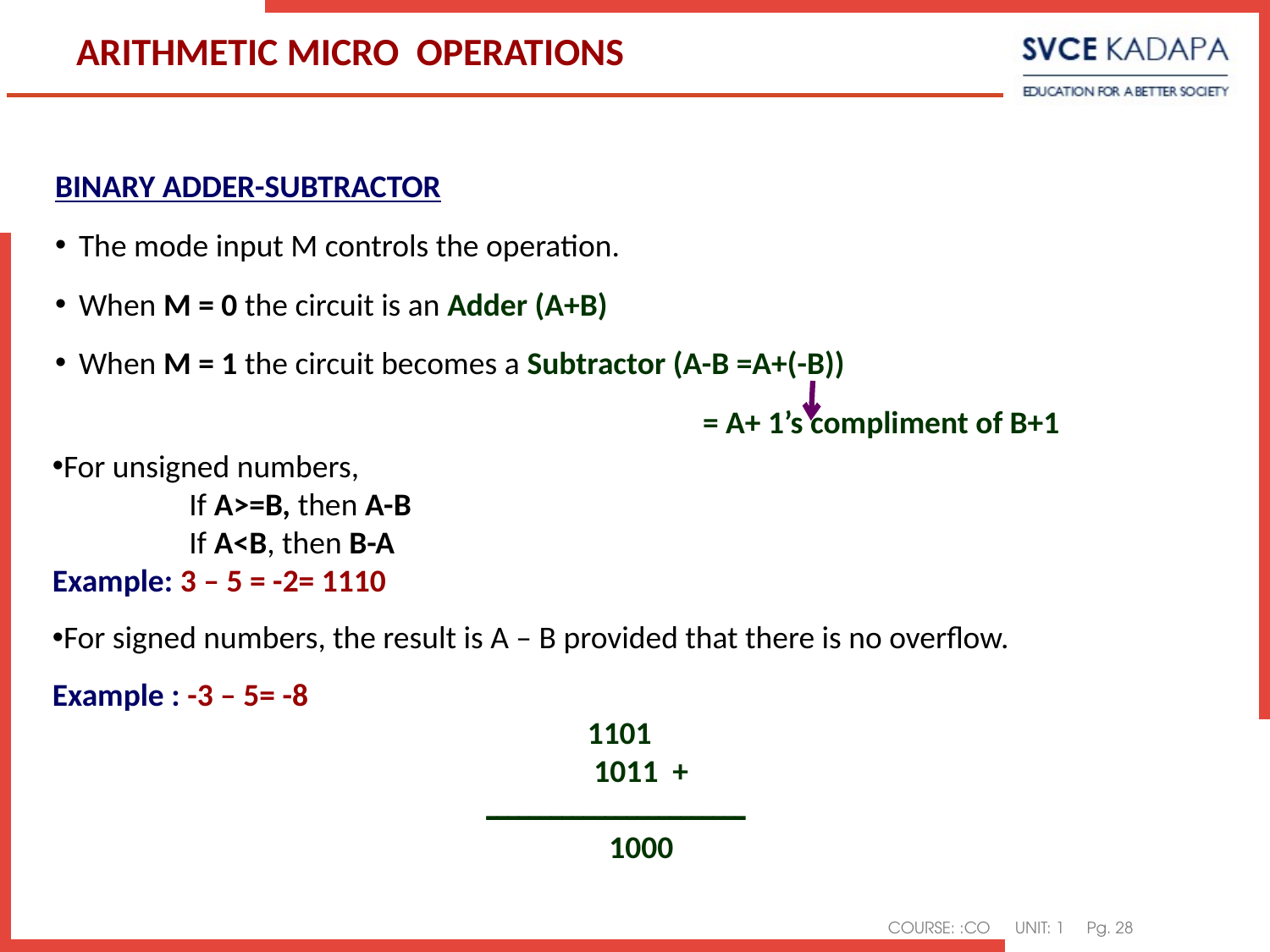

# ARITHMETIC MICRO  OPERATIONS
BINARY ADDER-SUBTRACTOR
The mode input M controls the operation.
When M = 0 the circuit is an Adder (A+B)
When M = 1 the circuit becomes a Subtractor (A-B =A+(-B))
                                                                                          = A+ 1’s compliment of B+1
For unsigned numbers,
                   If A>=B, then A-B
                   If A<B, then B-A
Example: 3 – 5 = -2= 1110
For signed numbers, the result is A – B provided that there is no overflow.
Example : -3 – 5= -8
1101
     1011  +
ــــــــــــــــــــــــ
     1000